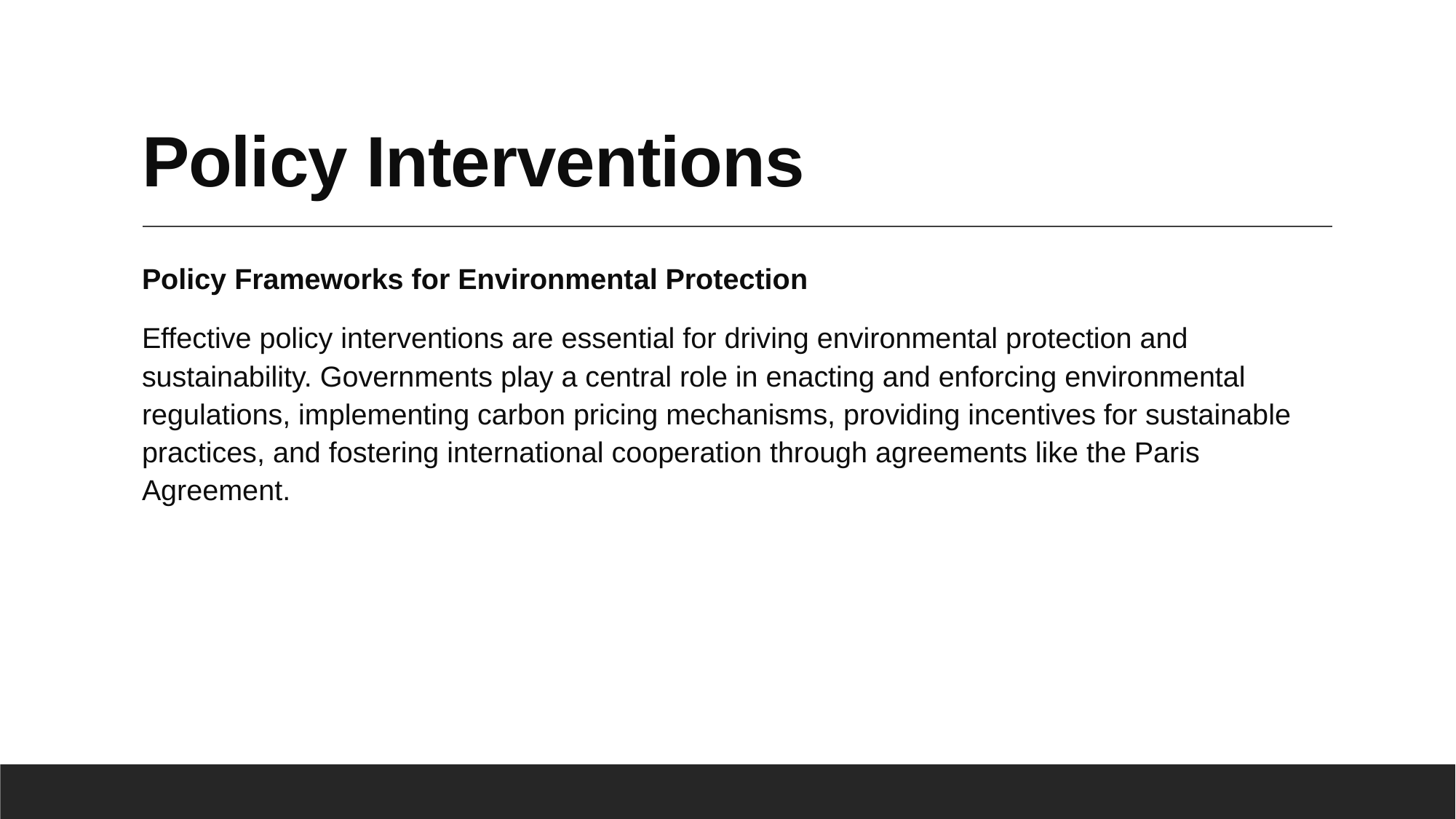

# Policy Interventions
Policy Frameworks for Environmental Protection
Effective policy interventions are essential for driving environmental protection and sustainability. Governments play a central role in enacting and enforcing environmental regulations, implementing carbon pricing mechanisms, providing incentives for sustainable practices, and fostering international cooperation through agreements like the Paris Agreement.